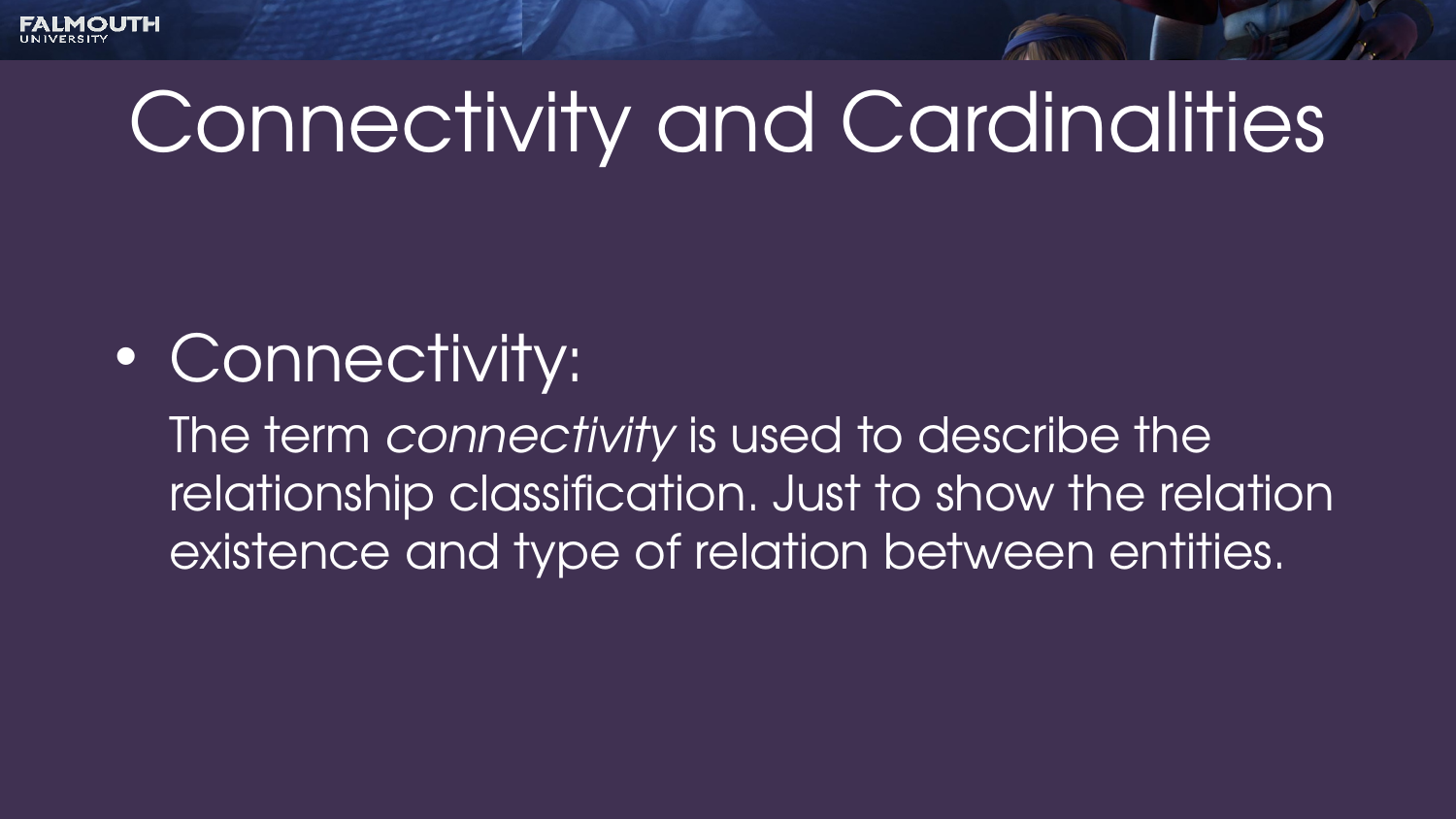

# Connectivity and Cardinalities
Connectivity:
The term connectivity is used to describe the relationship classification. Just to show the relation existence and type of relation between entities.